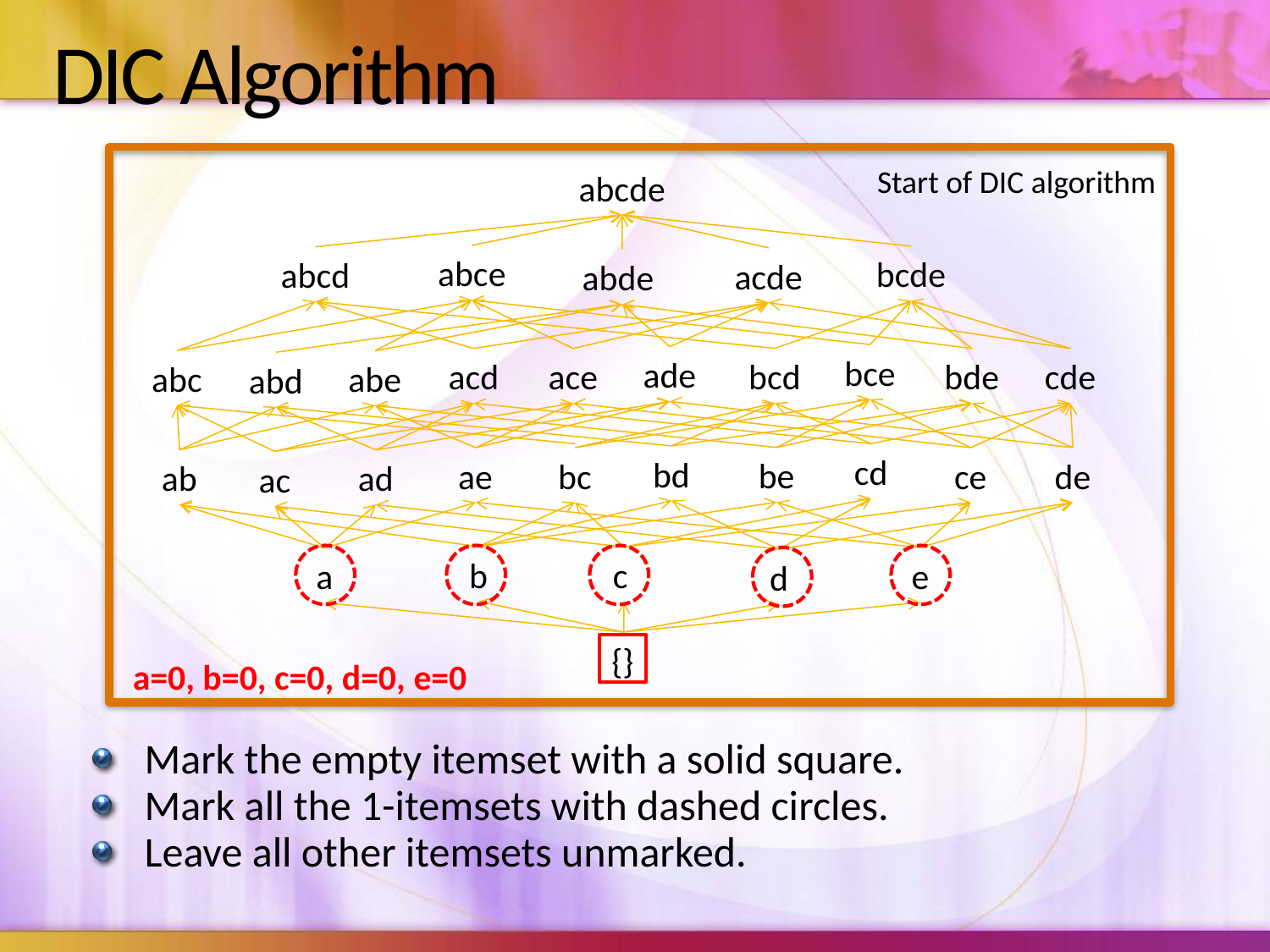

# DIC Algorithm

Start of DIC algorithm
abcde
abce
bcde
abcd
acde
abde
bce
ade
bcd
acd
ace
bde
cde
abc
abe
abd
cd
bd
be
ae
bc
ce
de
ab
ad
ac

b
c
e
a
d
{}

a=0, b=0, c=0, d=0, e=0
Mark the empty itemset with a solid square.
Mark all the 1-itemsets with dashed circles.
Leave all other itemsets unmarked.